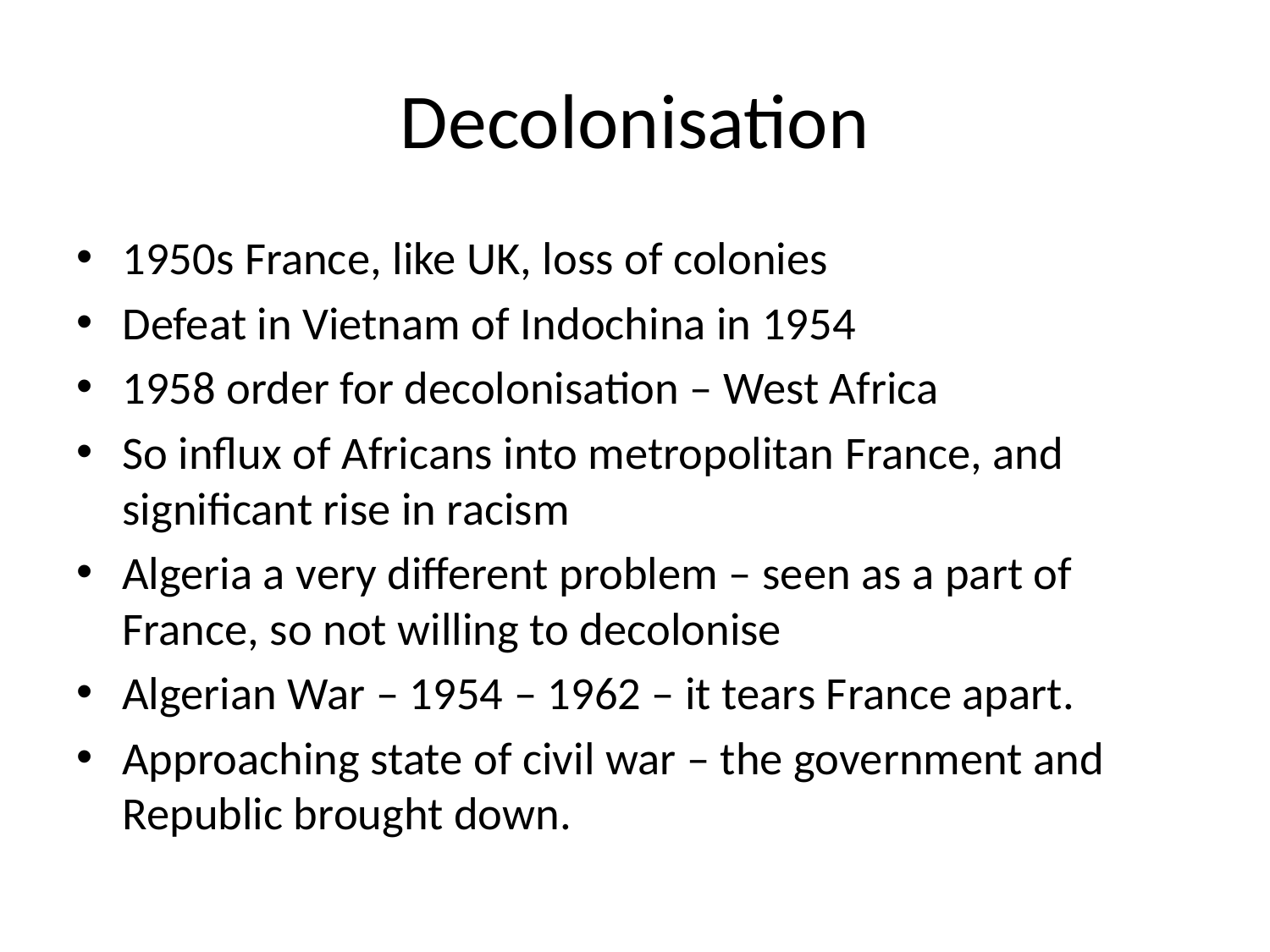

# Decolonisation
1950s France, like UK, loss of colonies
Defeat in Vietnam of Indochina in 1954
1958 order for decolonisation – West Africa
So influx of Africans into metropolitan France, and significant rise in racism
Algeria a very different problem – seen as a part of France, so not willing to decolonise
Algerian War – 1954 – 1962 – it tears France apart.
Approaching state of civil war – the government and Republic brought down.